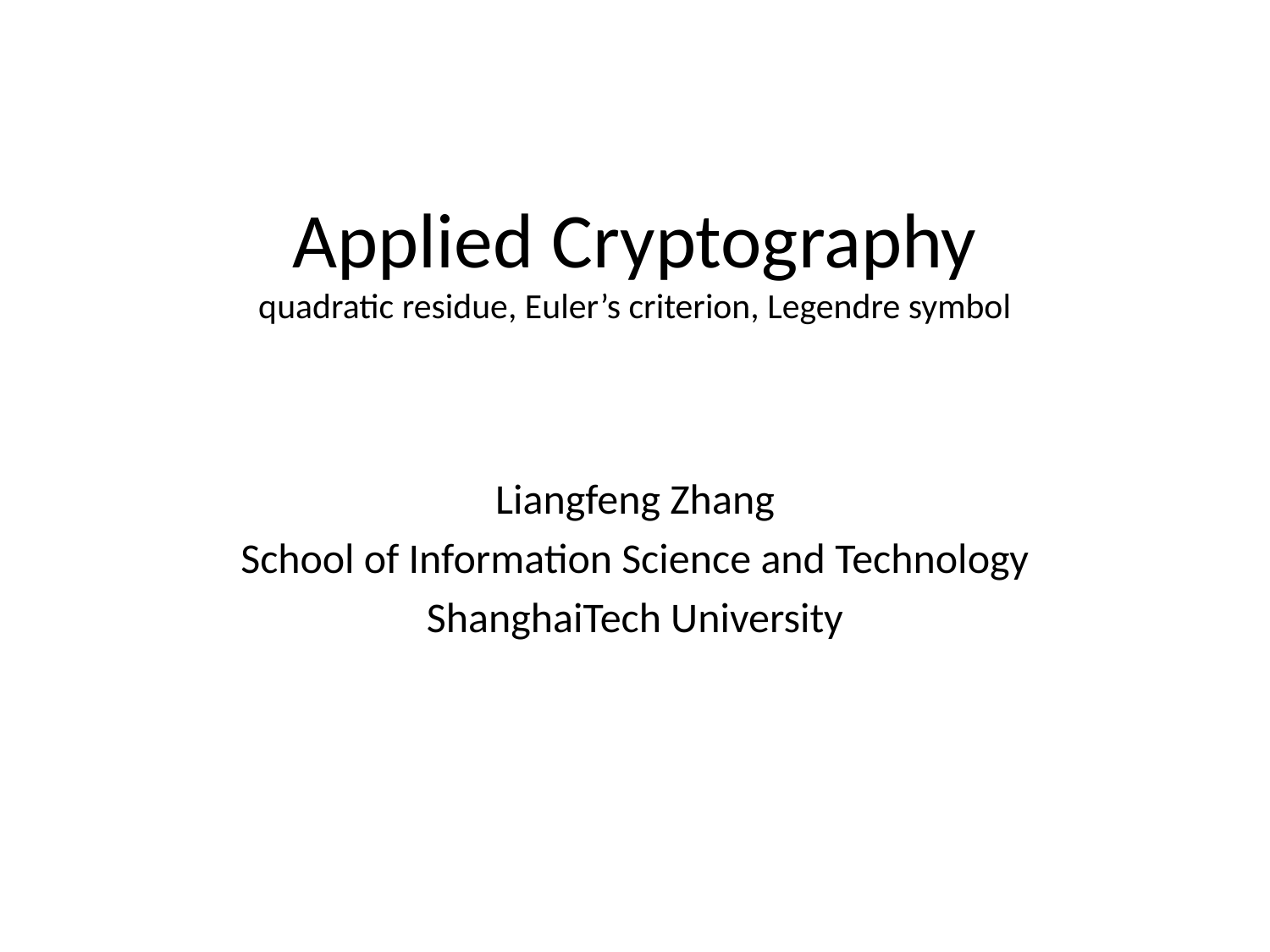

# Applied Cryptography quadratic residue, Euler’s criterion, Legendre symbol
Liangfeng Zhang
School of Information Science and Technology
ShanghaiTech University